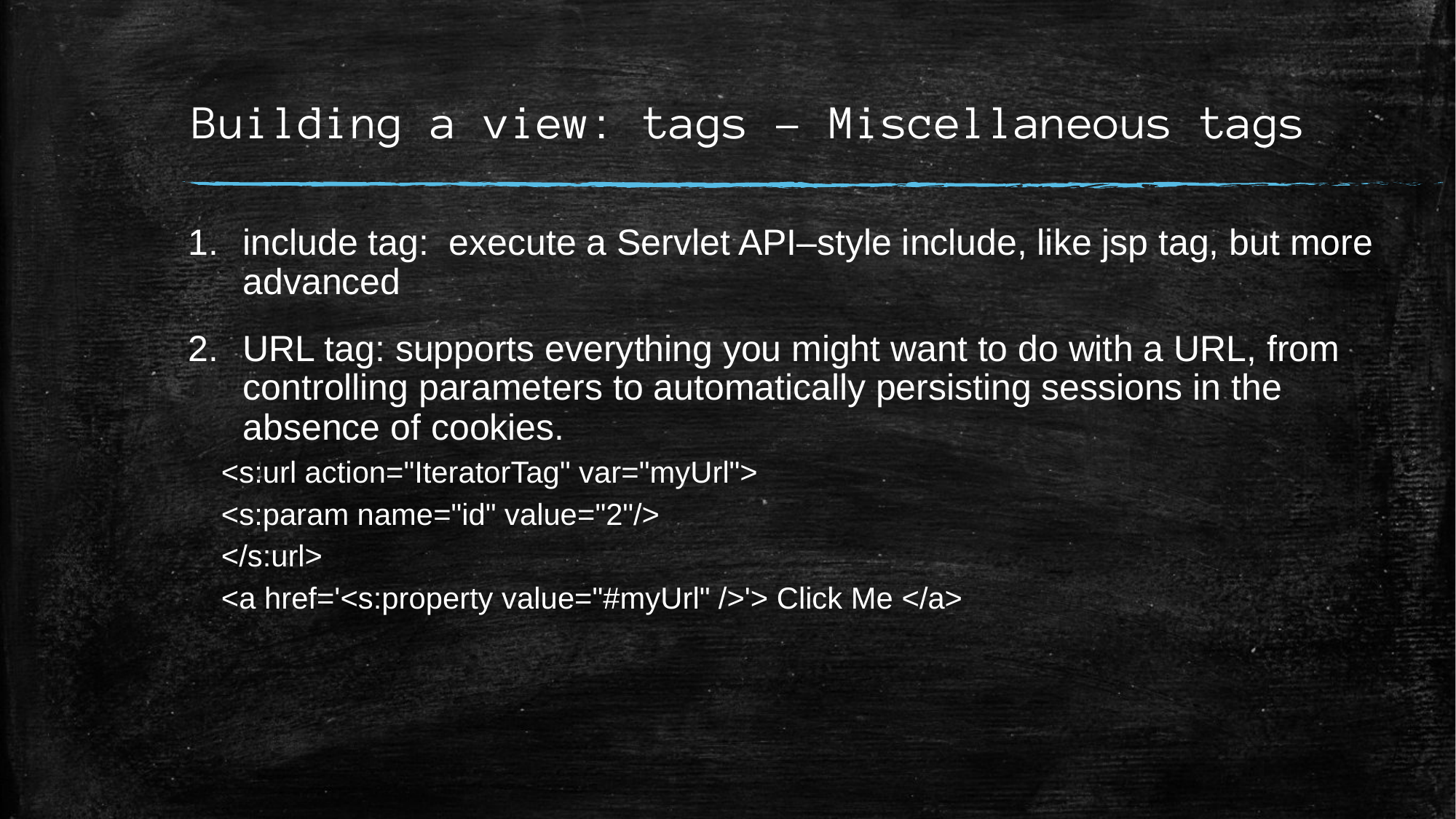

# Building a view: tags – Miscellaneous tags
include tag:  execute a Servlet API–style include, like jsp tag, but more advanced
URL tag: supports everything you might want to do with a URL, from controlling parameters to automatically persisting sessions in the absence of cookies.
<s:url action="IteratorTag" var="myUrl">
<s:param name="id" value="2"/>
</s:url>
<a href='<s:property value="#myUrl" />'> Click Me </a>